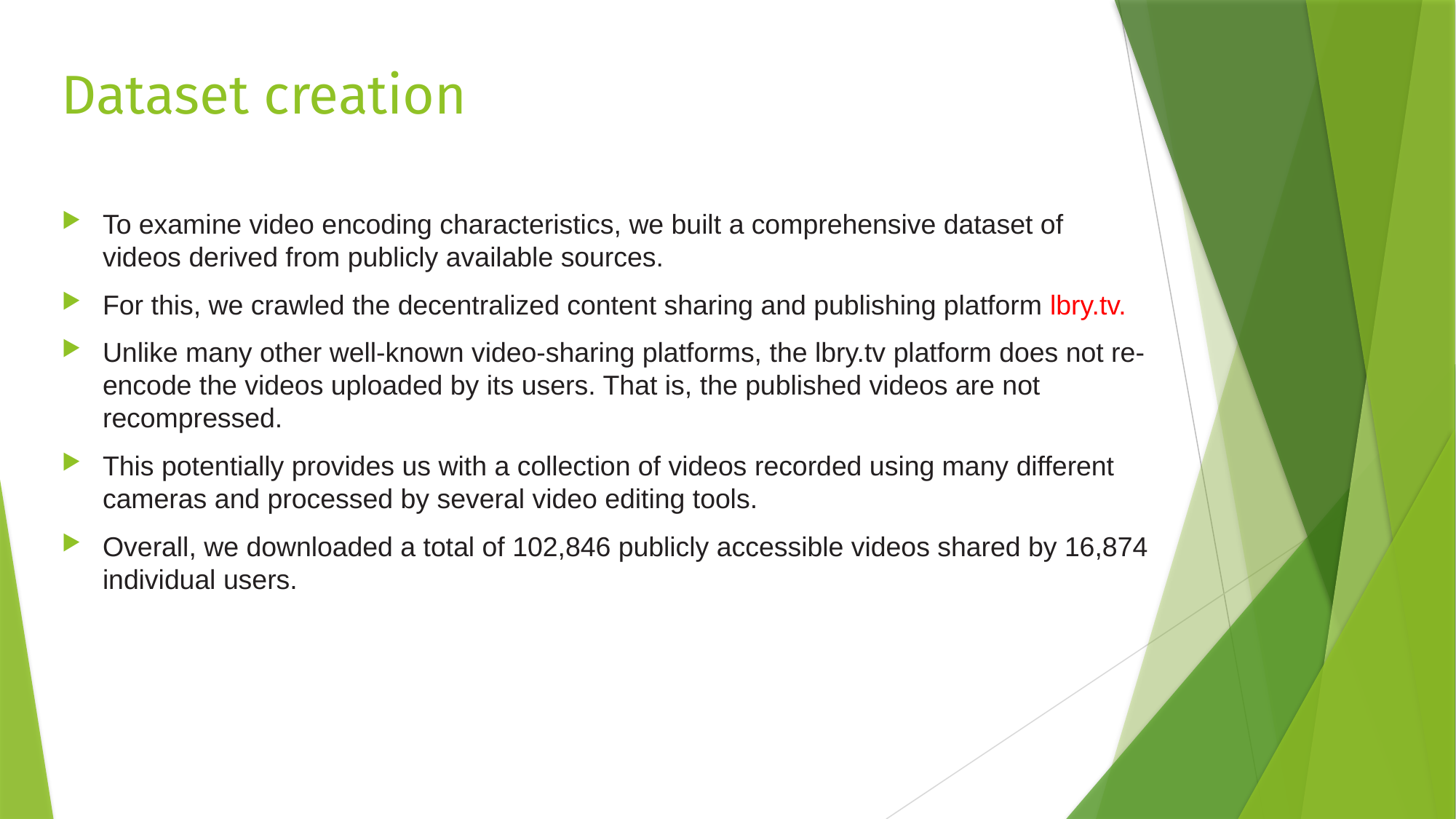

# Dataset creation
To examine video encoding characteristics, we built a comprehensive dataset of videos derived from publicly available sources.
For this, we crawled the decentralized content sharing and publishing platform lbry.tv.
Unlike many other well-known video-sharing platforms, the lbry.tv platform does not re-encode the videos uploaded by its users. That is, the published videos are not recompressed.
This potentially provides us with a collection of videos recorded using many different cameras and processed by several video editing tools.
Overall, we downloaded a total of 102,846 publicly accessible videos shared by 16,874 individual users.